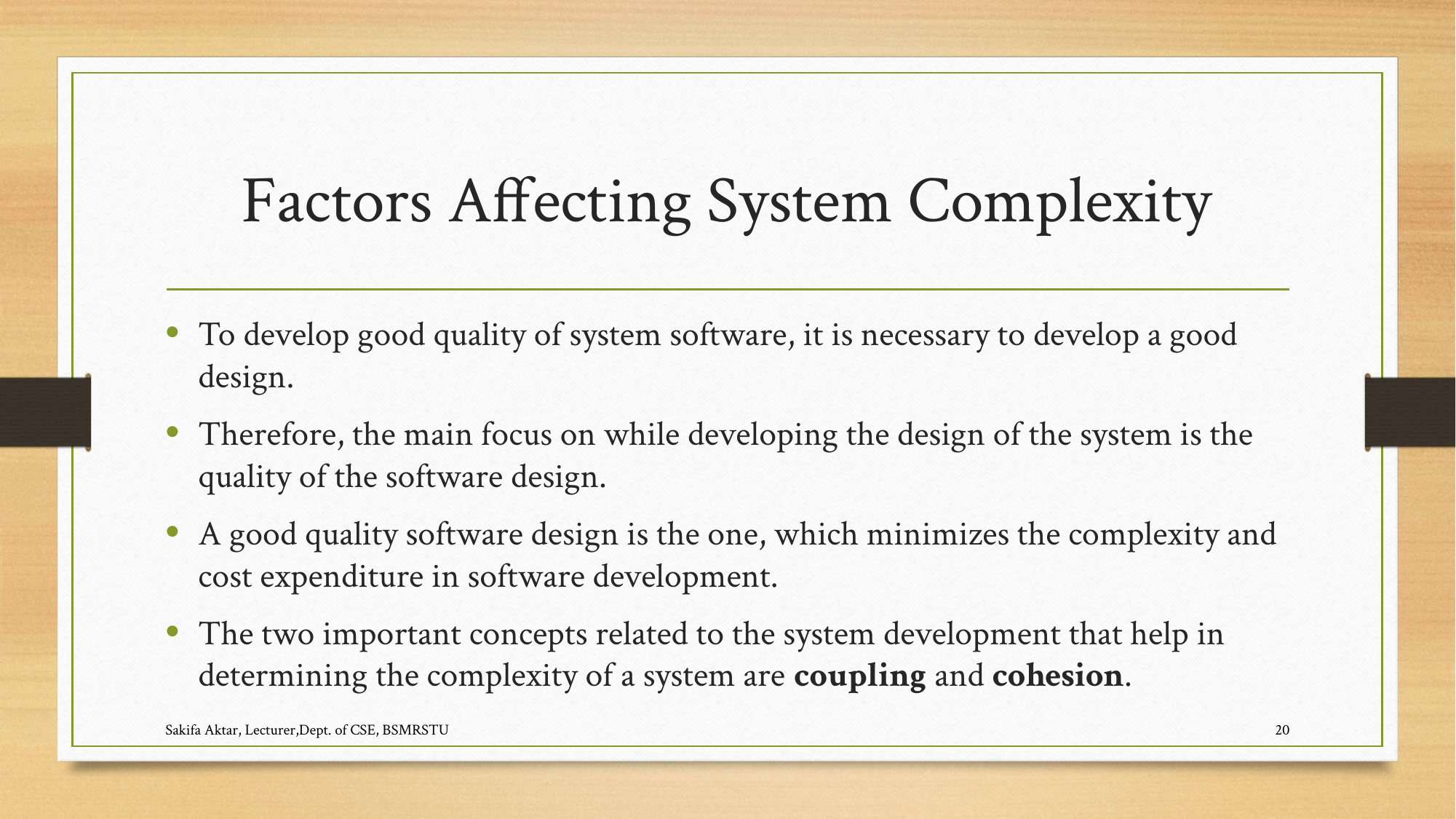

# Factors Affecting System Complexity
To develop good quality of system software, it is necessary to develop a good design.
Therefore, the main focus on while developing the design of the system is the quality of the software design.
A good quality software design is the one, which minimizes the complexity and cost expenditure in software development.
The two important concepts related to the system development that help in determining the complexity of a system are coupling and cohesion.

Sakifa Aktar, Lecturer,Dept. of CSE, BSMRSTU
20